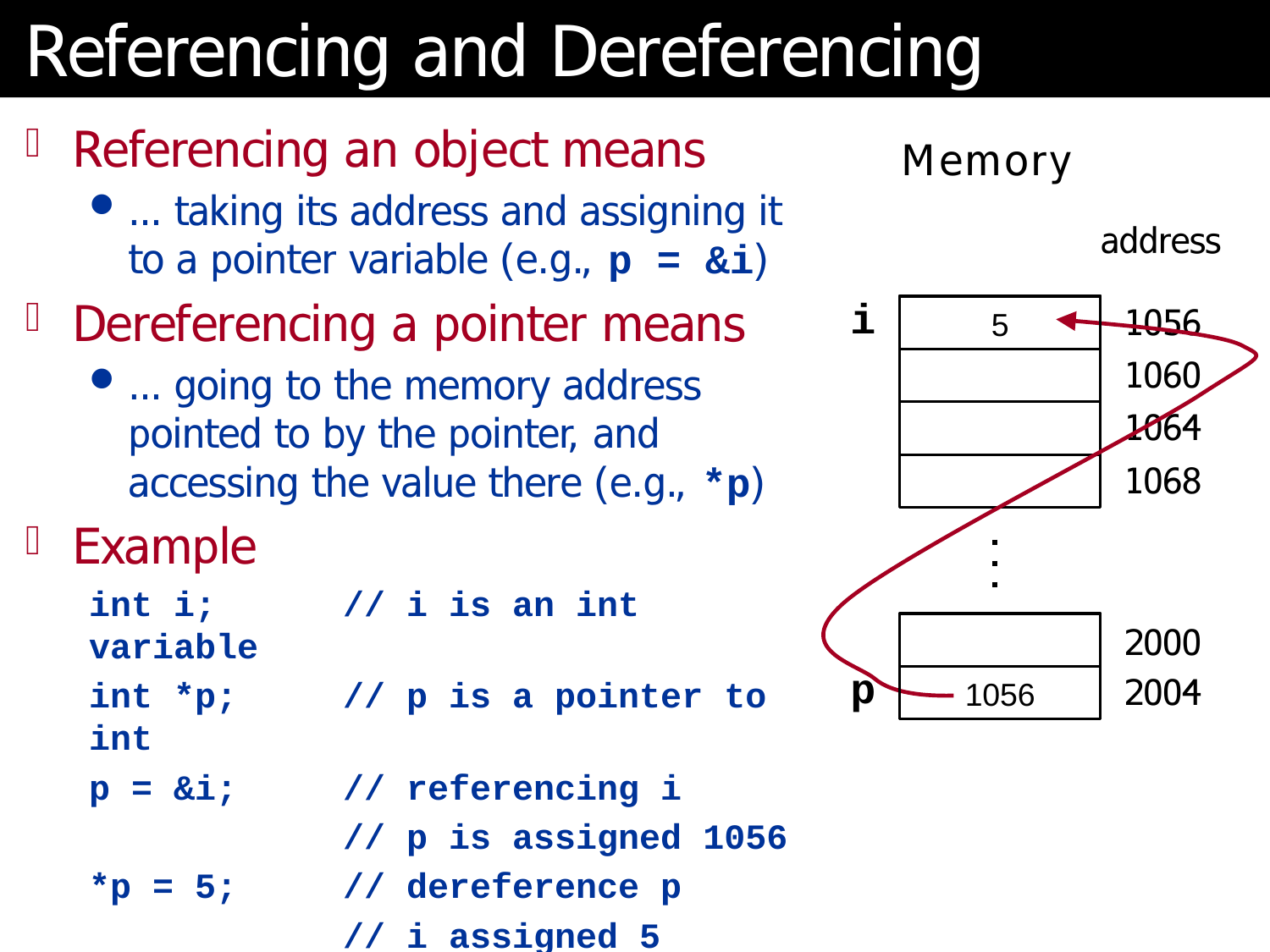

# Referencing and Dereferencing
Referencing an object means
… taking its address and assigning it to a pointer variable (e.g., p = &i)
Dereferencing a pointer means
… going to the memory address pointed to by the pointer, and accessing the value there (e.g., *p)
Example
int i;	// i is an int variable
int *p;	// p is a pointer to int
p = &i; 	// referencing i
		// p is assigned 1056
*p = 5; 	// dereference p
		// i assigned 5

Memory
address
i
1056
5

1060

1064

1068

2000
p
2004
1056